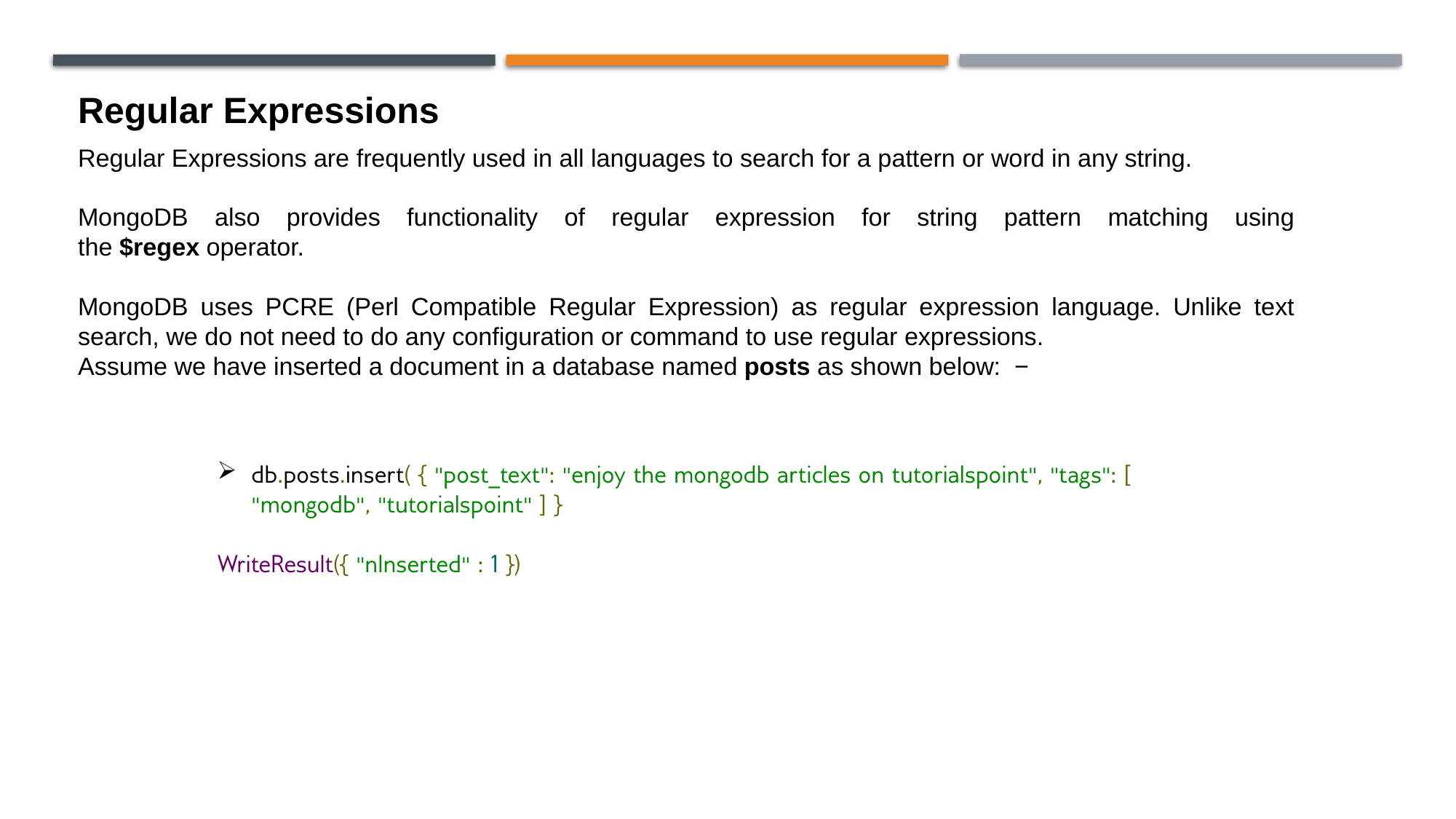

Regular Expressions
Regular Expressions are frequently used in all languages to search for a pattern or word in any string.

MongoDB also provides functionality of regular expression for string pattern matching using the $regex operator.

MongoDB uses PCRE (Perl Compatible Regular Expression) as regular expression language. Unlike text search, we do not need to do any configuration or command to use regular expressions.
Assume we have inserted a document in a database named posts as shown below:  −

db.posts.insert( { "post_text": "enjoy the mongodb articles on tutorialspoint", "tags": [ "mongodb", "tutorialspoint" ] }

WriteResult({ "nInserted" : 1 })